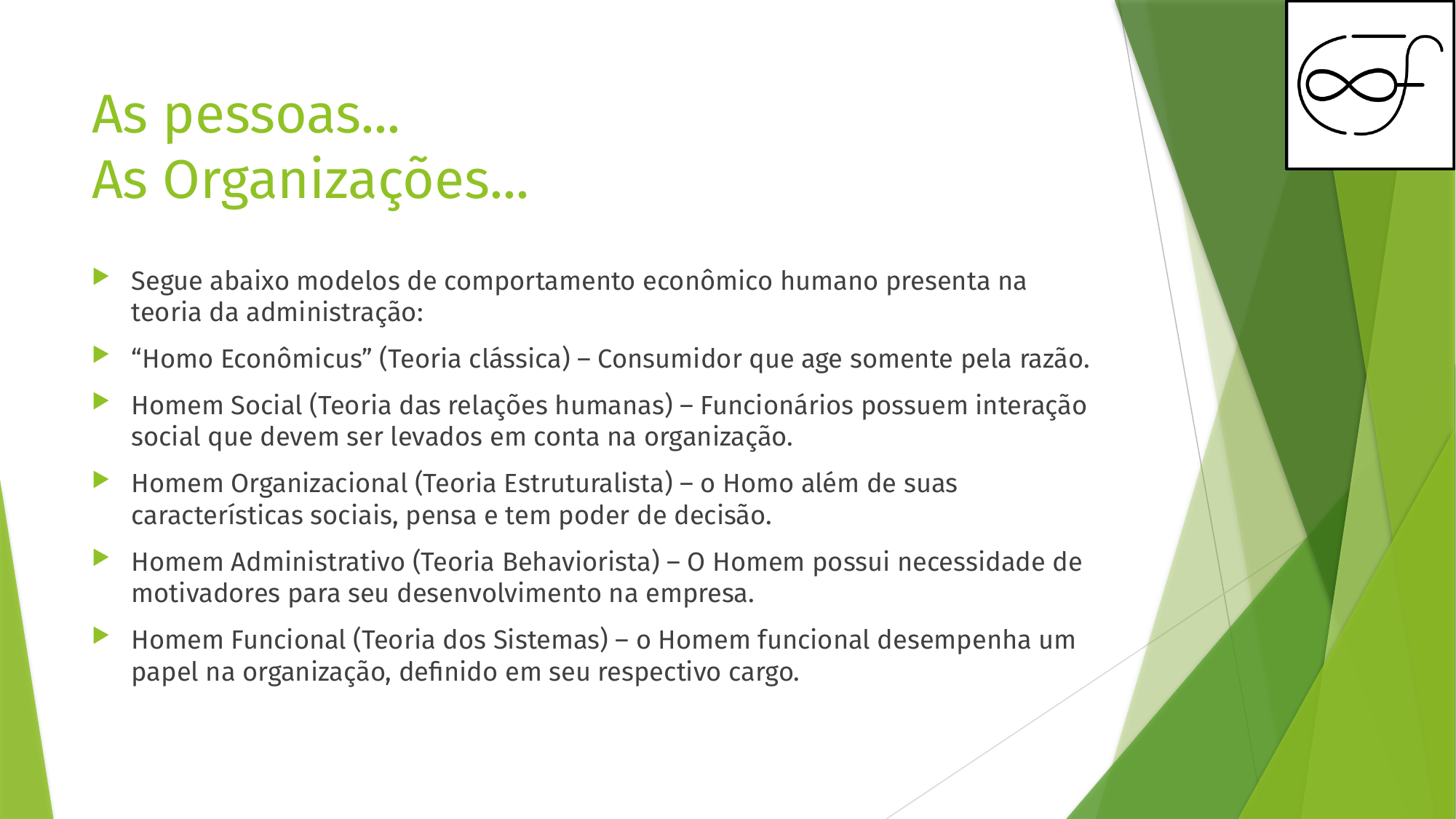

# As pessoas... As Organizações...
Segue abaixo modelos de comportamento econômico humano presenta na teoria da administração:
“Homo Econômicus” (Teoria clássica) – Consumidor que age somente pela razão.
Homem Social (Teoria das relações humanas) – Funcionários possuem interação social que devem ser levados em conta na organização.
Homem Organizacional (Teoria Estruturalista) – o Homo além de suas características sociais, pensa e tem poder de decisão.
Homem Administrativo (Teoria Behaviorista) – O Homem possui necessidade de motivadores para seu desenvolvimento na empresa.
Homem Funcional (Teoria dos Sistemas) – o Homem funcional desempenha um papel na organização, definido em seu respectivo cargo.